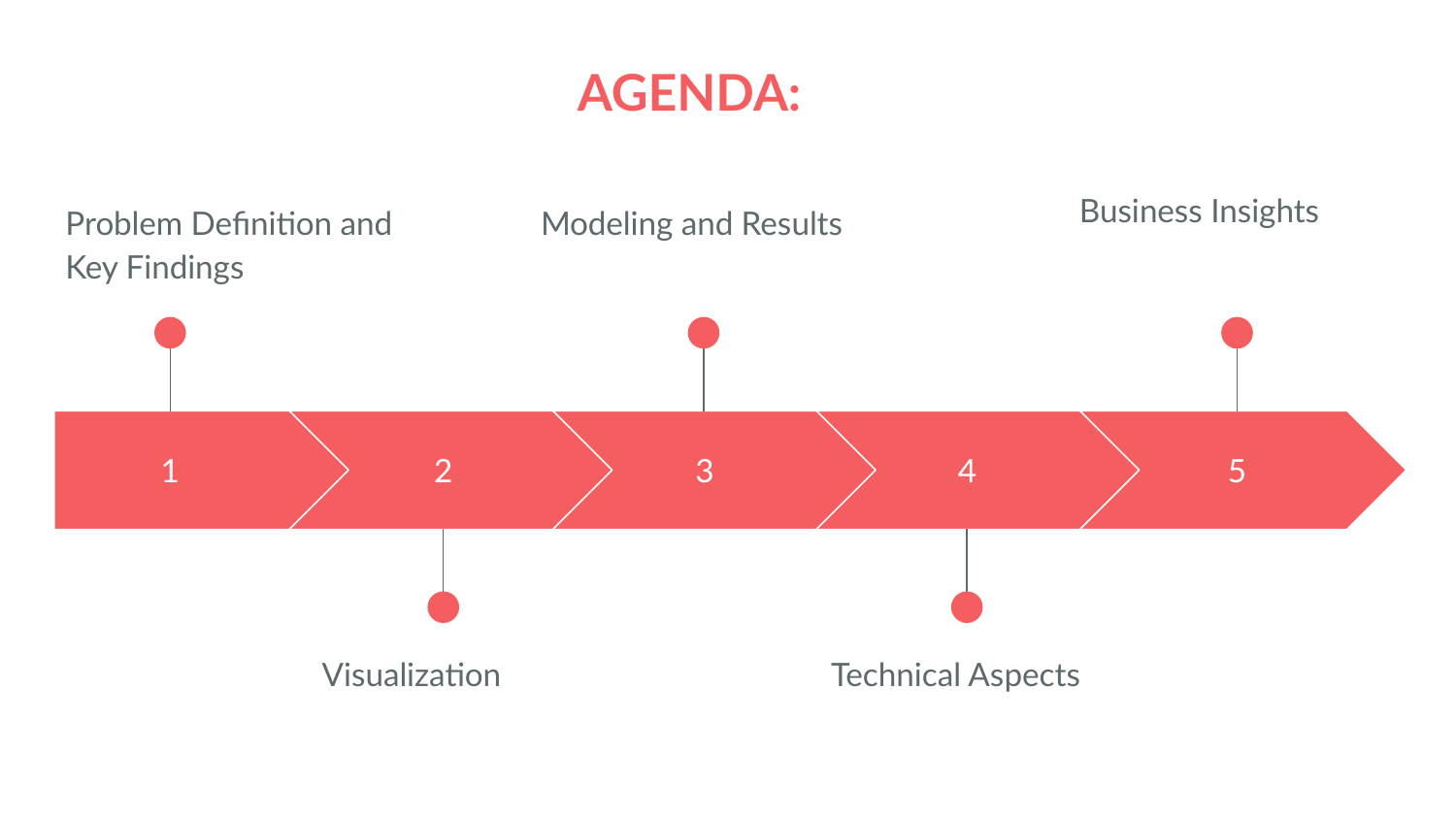

AGENDA:
Business Insights
Problem Definition and Key Findings
Modeling and Results

1
2
3
4
5

Visualization
Technical Aspects